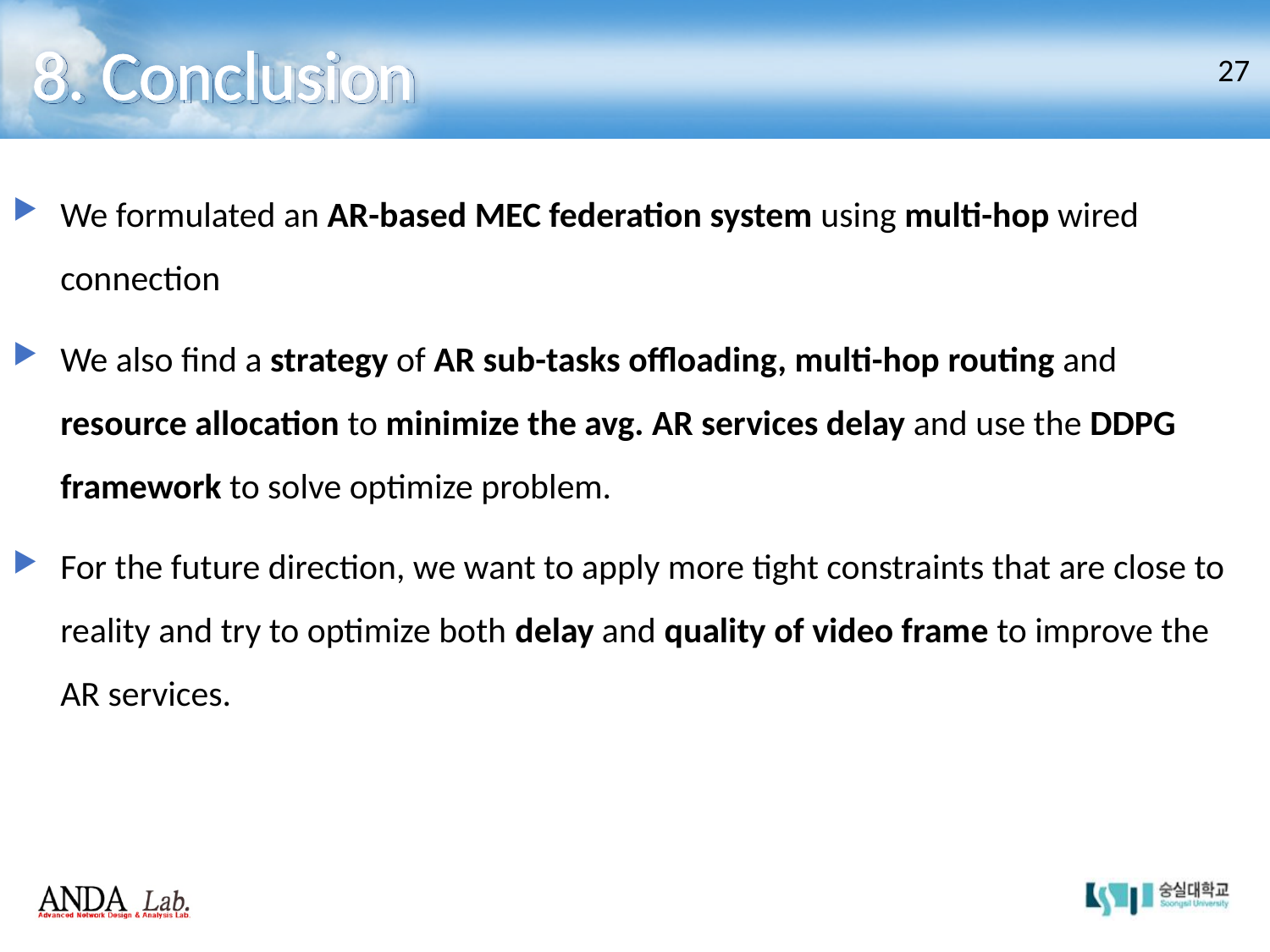

8. Conclusion
27
We formulated an AR-based MEC federation system using multi-hop wired connection
We also find a strategy of AR sub-tasks offloading, multi-hop routing and resource allocation to minimize the avg. AR services delay and use the DDPG framework to solve optimize problem.
For the future direction, we want to apply more tight constraints that are close to reality and try to optimize both delay and quality of video frame to improve the AR services.